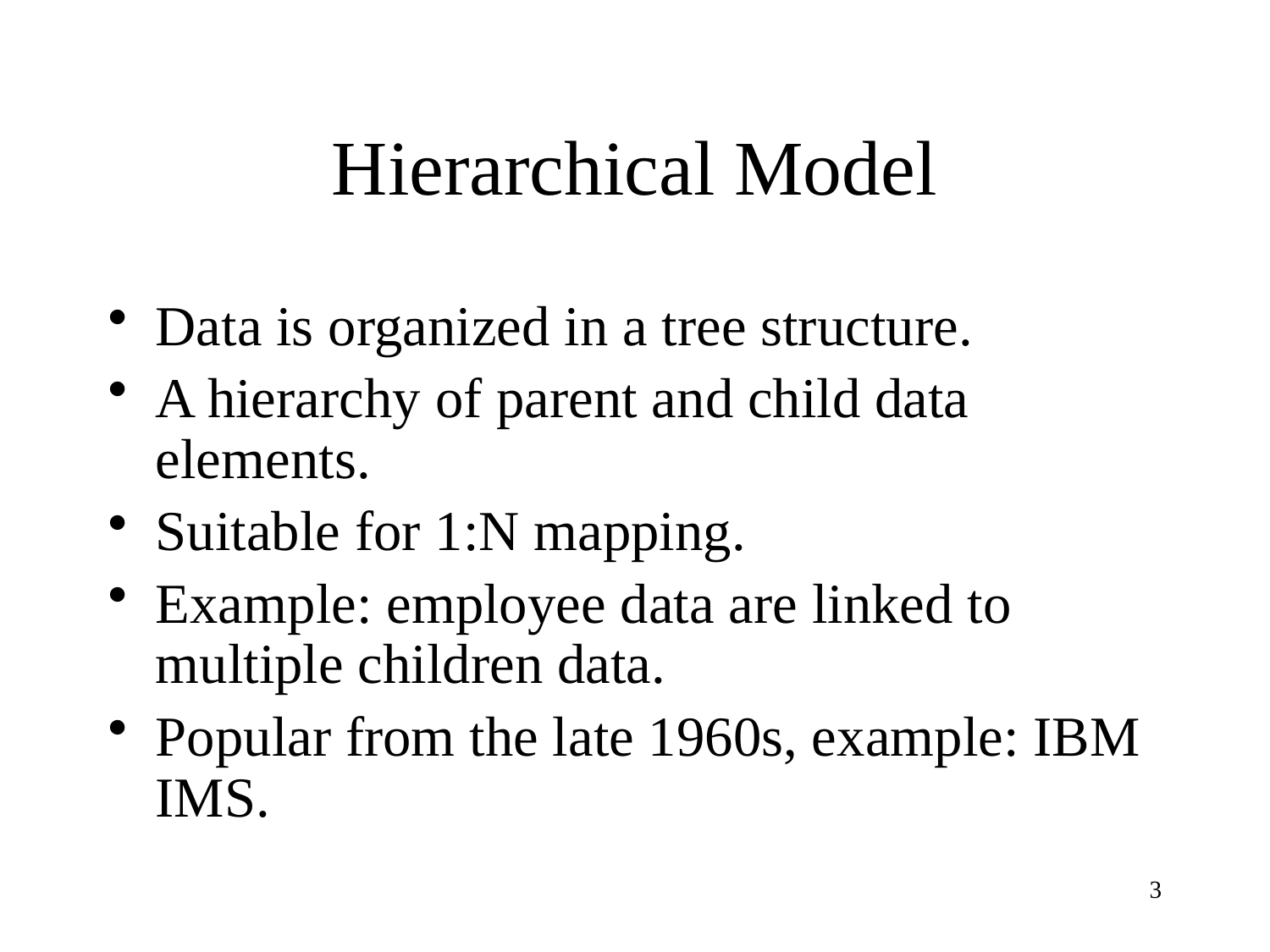

# Hierarchical Model

Data is organized in a tree structure.
A hierarchy of parent and child data elements.
Suitable for 1:N mapping.
Example: employee data are linked to multiple children data.
Popular from the late 1960s, example: IBM IMS.
3